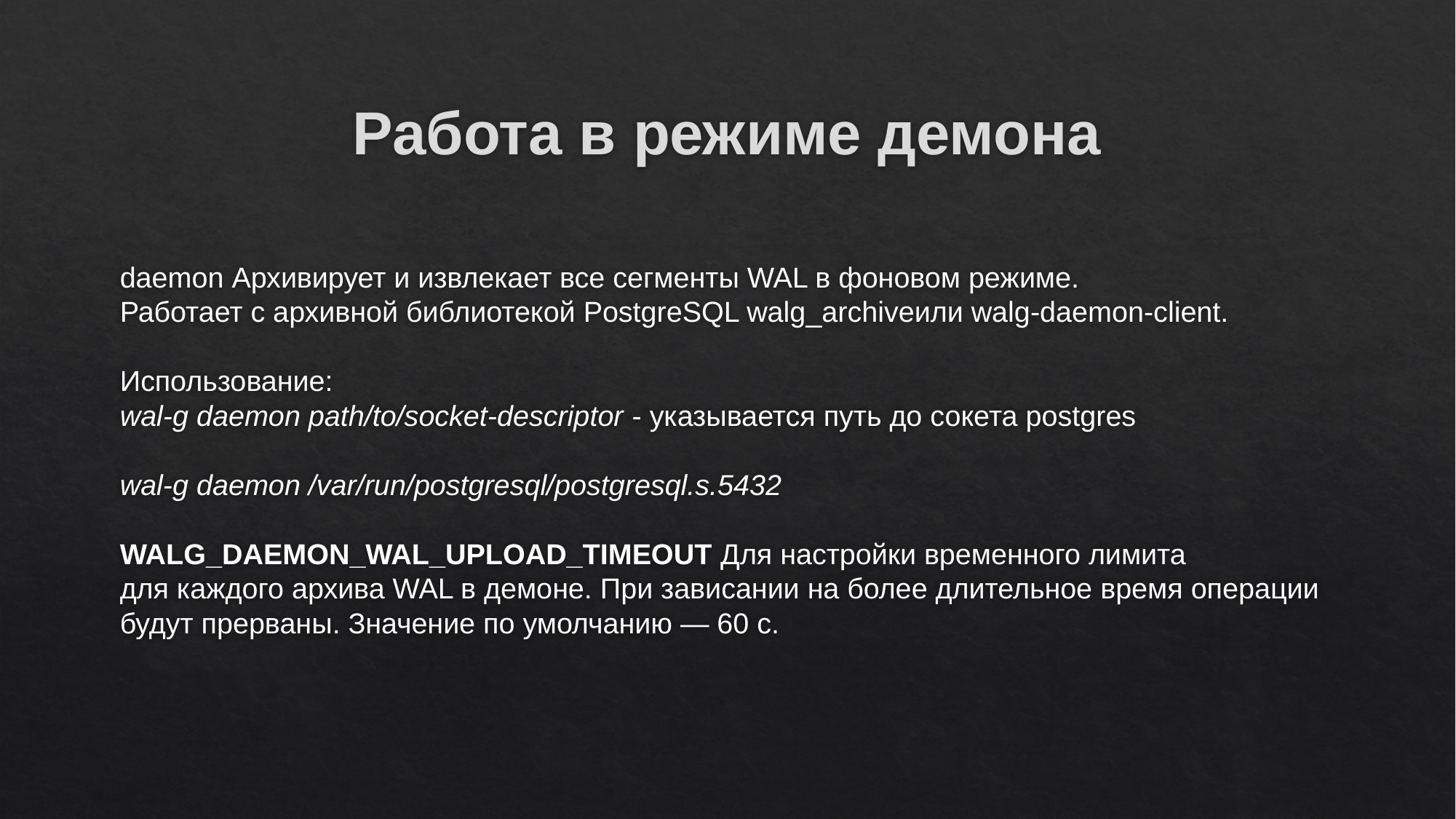

# Работа в режиме демона
daemon Архивирует и извлекает все сегменты WAL в фоновом режиме.
Работает с архивной библиотекой PostgreSQL walg_archiveили walg-daemon-client.

Использование:
wal-g daemon path/to/socket-descriptor - указывается путь до сокета postgres

wal-g daemon /var/run/postgresql/postgresql.s.5432

WALG_DAEMON_WAL_UPLOAD_TIMEOUT Для настройки временного лимита
для каждого архива WAL в демоне. При зависании на более длительное время операции
будут прерваны. Значение по умолчанию — 60 с.